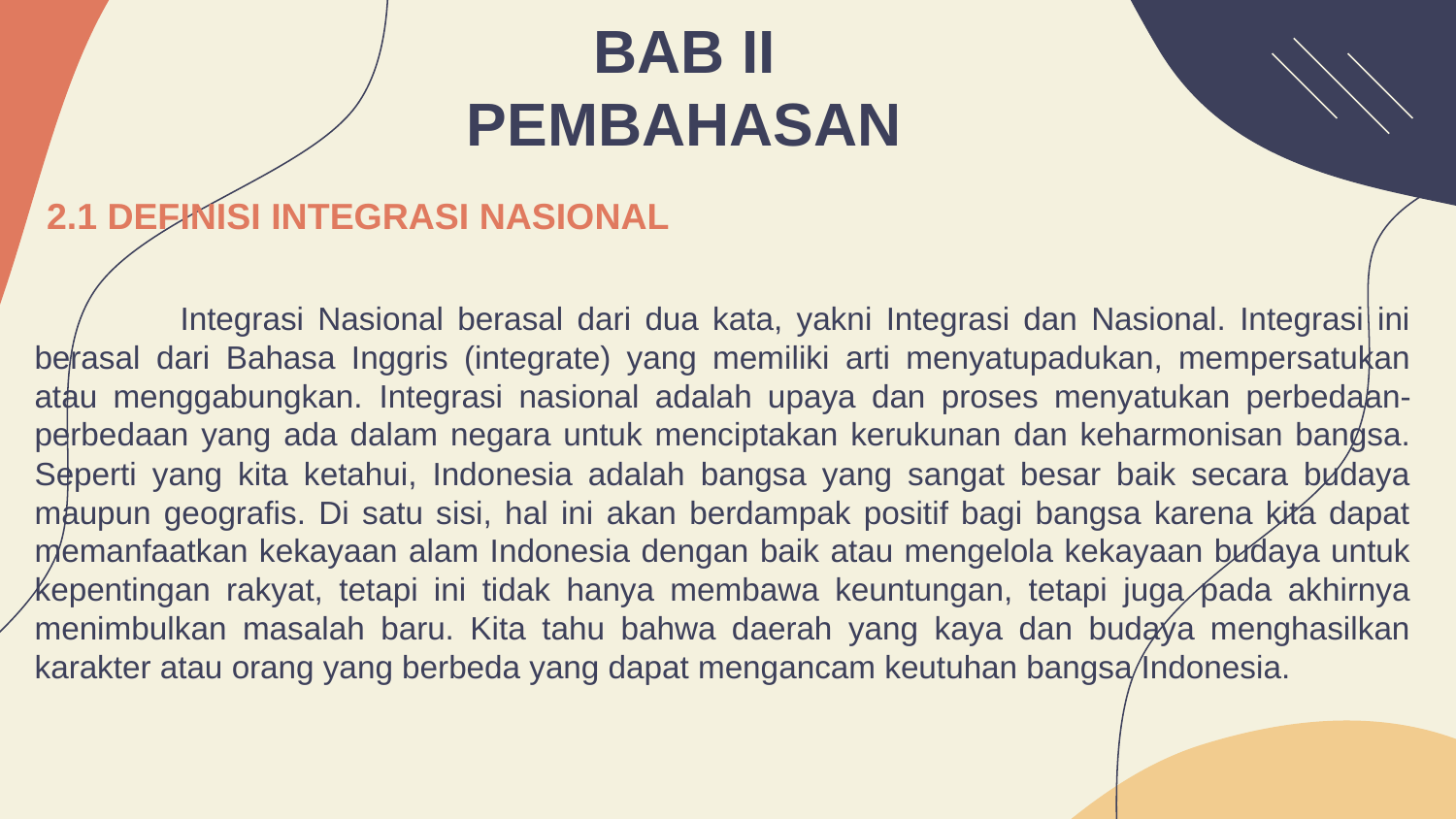

BAB II
PEMBAHASAN

# 2.1 DEFINISI INTEGRASI NASIONAL
	Integrasi Nasional berasal dari dua kata, yakni Integrasi dan Nasional. Integrasi ini berasal dari Bahasa Inggris (integrate) yang memiliki arti menyatupadukan, mempersatukan atau menggabungkan. Integrasi nasional adalah upaya dan proses menyatukan perbedaan-perbedaan yang ada dalam negara untuk menciptakan kerukunan dan keharmonisan bangsa. Seperti yang kita ketahui, Indonesia adalah bangsa yang sangat besar baik secara budaya maupun geografis. Di satu sisi, hal ini akan berdampak positif bagi bangsa karena kita dapat memanfaatkan kekayaan alam Indonesia dengan baik atau mengelola kekayaan budaya untuk kepentingan rakyat, tetapi ini tidak hanya membawa keuntungan, tetapi juga pada akhirnya menimbulkan masalah baru. Kita tahu bahwa daerah yang kaya dan budaya menghasilkan karakter atau orang yang berbeda yang dapat mengancam keutuhan bangsa Indonesia.